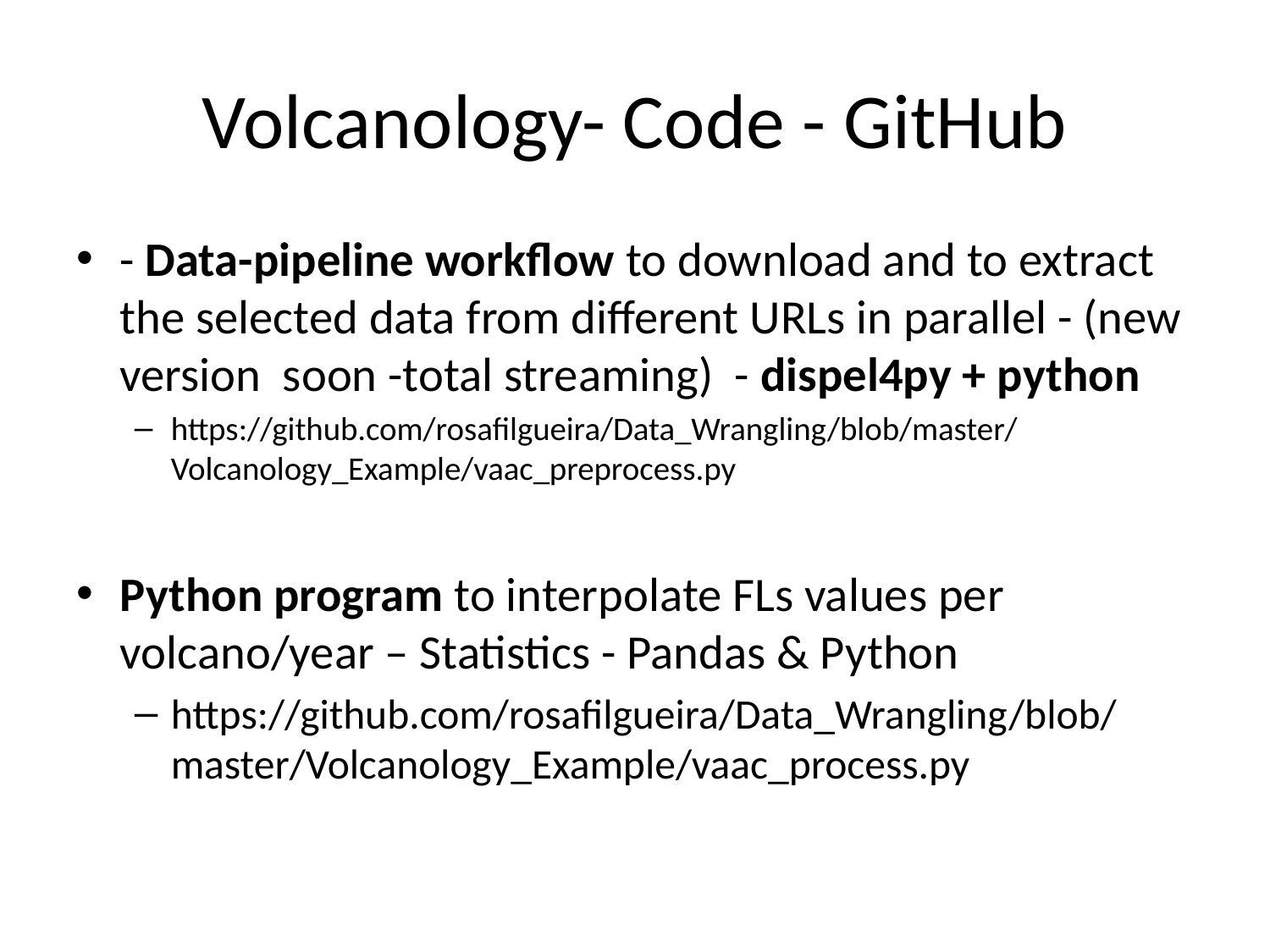

# Volcanology- Code - GitHub
- Data-pipeline workflow to download and to extract the selected data from different URLs in parallel - (new version  soon -total streaming)  - dispel4py + python
https://github.com/rosafilgueira/Data_Wrangling/blob/master/Volcanology_Example/vaac_preprocess.py

Python program to interpolate FLs values per volcano/year – Statistics - Pandas & Python
https://github.com/rosafilgueira/Data_Wrangling/blob/master/Volcanology_Example/vaac_process.py